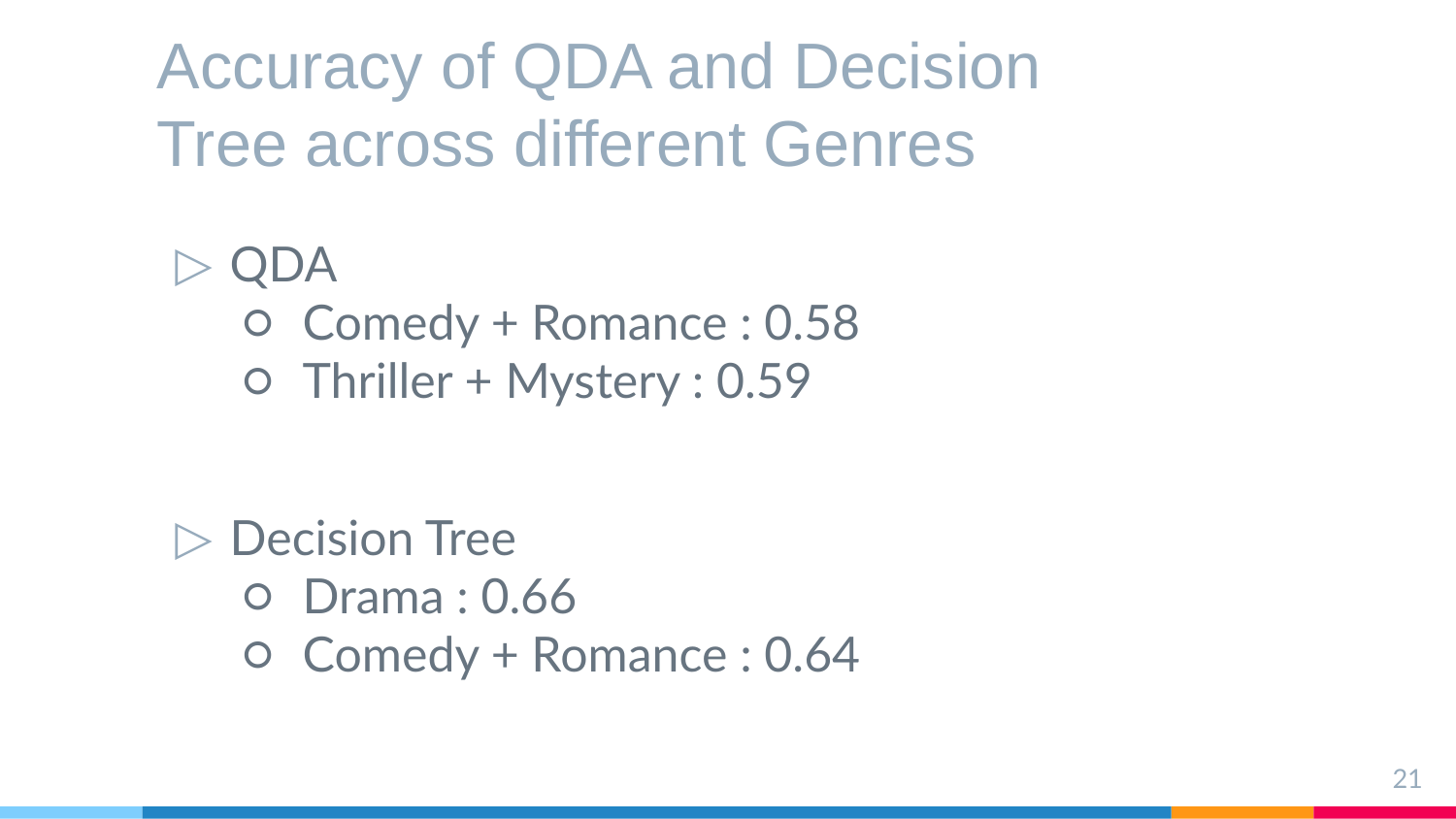

# Accuracy of QDA and Decision Tree across different Genres
QDA
Comedy + Romance : 0.58
Thriller + Mystery : 0.59

Decision Tree
Drama : 0.66
Comedy + Romance : 0.64

21